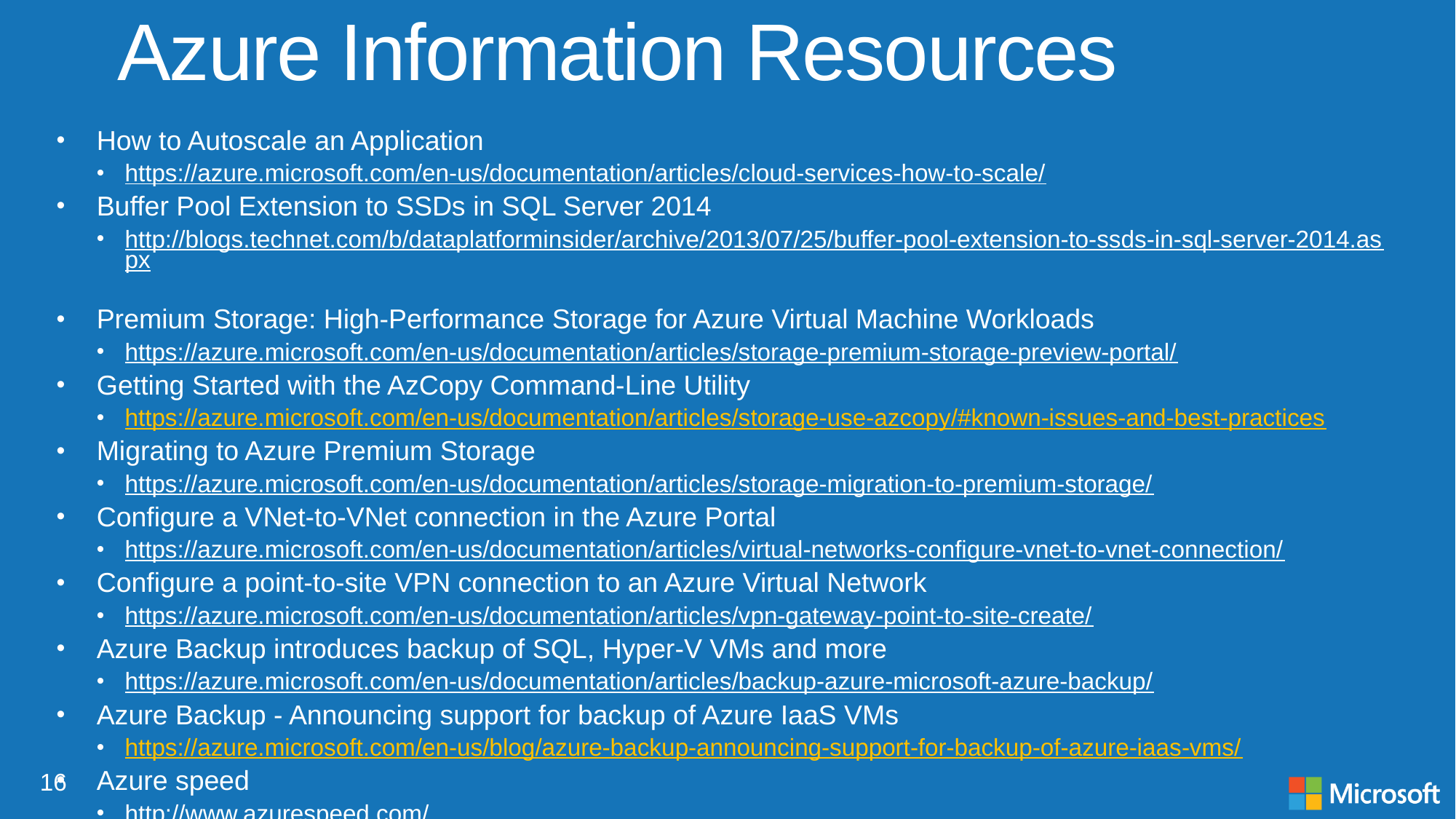

# Azure Information Resources
How to Autoscale an Application
https://azure.microsoft.com/en-us/documentation/articles/cloud-services-how-to-scale/
Buffer Pool Extension to SSDs in SQL Server 2014
http://blogs.technet.com/b/dataplatforminsider/archive/2013/07/25/buffer-pool-extension-to-ssds-in-sql-server-2014.aspx
Premium Storage: High-Performance Storage for Azure Virtual Machine Workloads
https://azure.microsoft.com/en-us/documentation/articles/storage-premium-storage-preview-portal/
Getting Started with the AzCopy Command-Line Utility
https://azure.microsoft.com/en-us/documentation/articles/storage-use-azcopy/#known-issues-and-best-practices
Migrating to Azure Premium Storage
https://azure.microsoft.com/en-us/documentation/articles/storage-migration-to-premium-storage/
Configure a VNet-to-VNet connection in the Azure Portal
https://azure.microsoft.com/en-us/documentation/articles/virtual-networks-configure-vnet-to-vnet-connection/
Configure a point-to-site VPN connection to an Azure Virtual Network
https://azure.microsoft.com/en-us/documentation/articles/vpn-gateway-point-to-site-create/
Azure Backup introduces backup of SQL, Hyper-V VMs and more
https://azure.microsoft.com/en-us/documentation/articles/backup-azure-microsoft-azure-backup/
Azure Backup - Announcing support for backup of Azure IaaS VMs
https://azure.microsoft.com/en-us/blog/azure-backup-announcing-support-for-backup-of-azure-iaas-vms/
Azure speed
http://www.azurespeed.com/